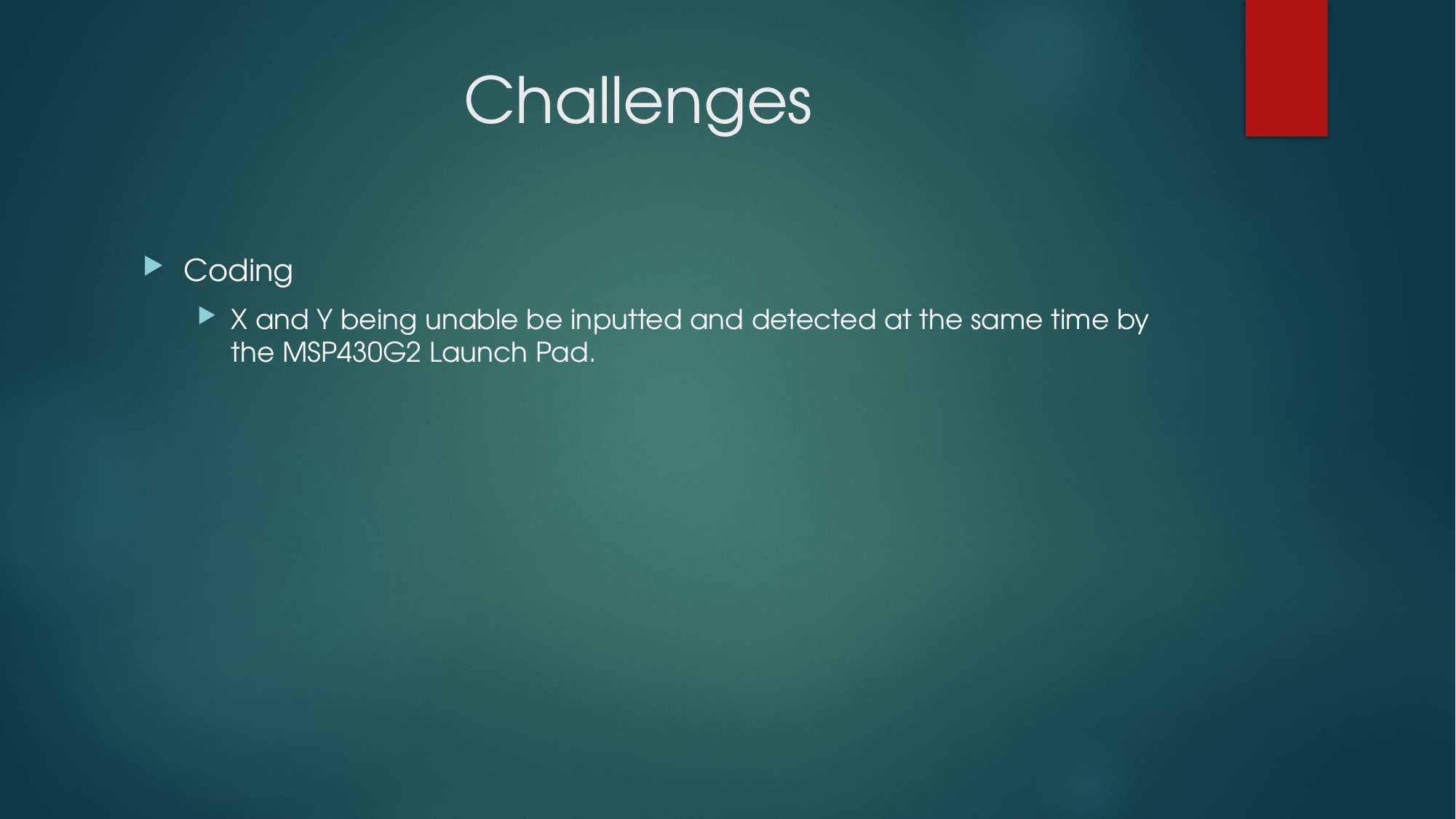

# Challenges
Coding
X and Y being unable be inputted and detected at the same time by the MSP430G2 Launch Pad.